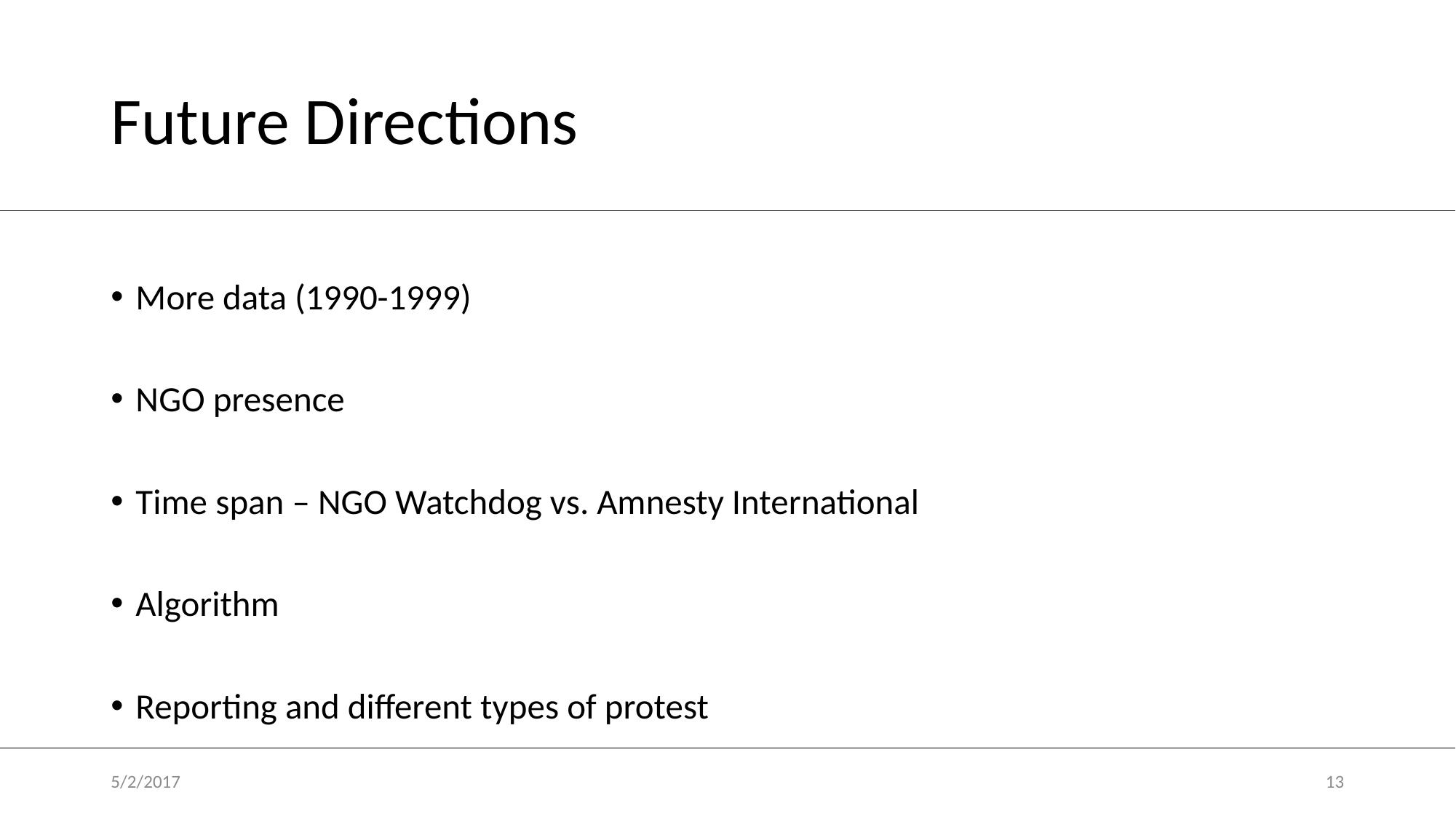

# Future Directions

More data (1990-1999)

NGO presence

Time span – NGO Watchdog vs. Amnesty International

Algorithm

Reporting and different types of protest

5/2/2017

13